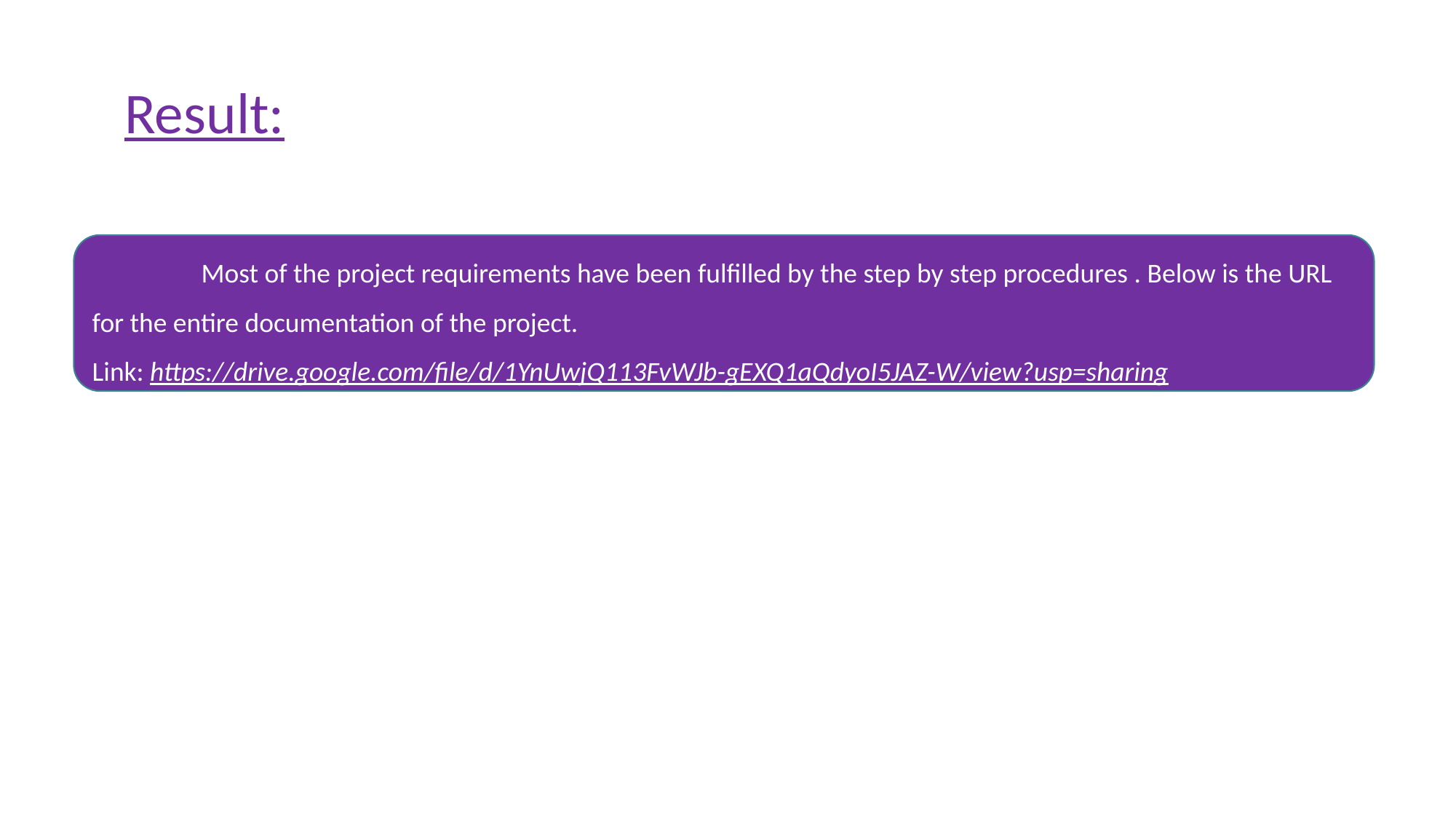

Result:
	Most of the project requirements have been fulfilled by the step by step procedures . Below is the URL for the entire documentation of the project.
Link: https://drive.google.com/file/d/1YnUwjQ113FvWJb-gEXQ1aQdyoI5JAZ-W/view?usp=sharing